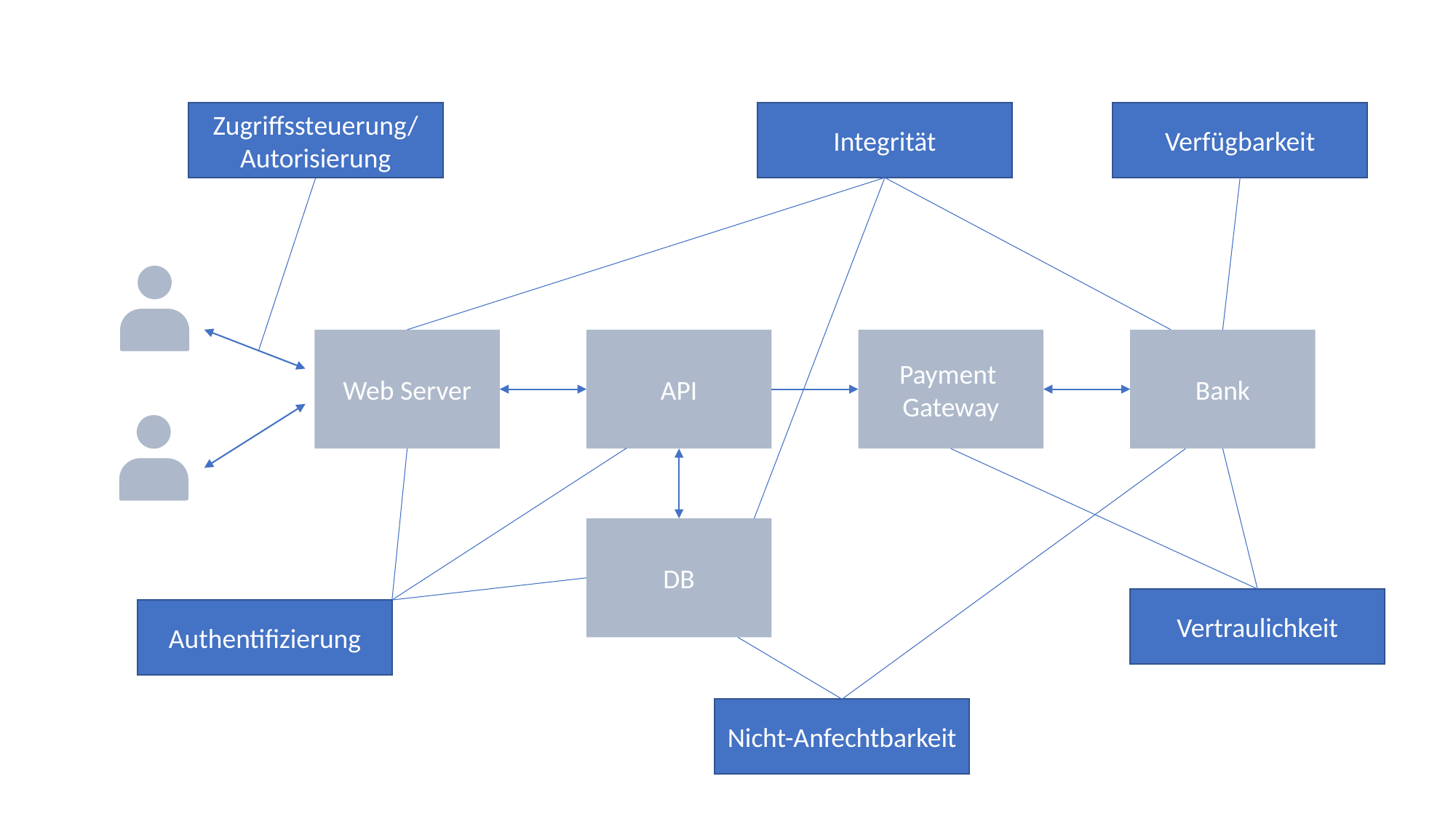

Zugriffssteuerung/ Autorisierung
Integrität
Verfügbarkeit

Web Server
API
Payment
Gateway
Bank

DB
Vertraulichkeit
Authentifizierung
Nicht-Anfechtbarkeit